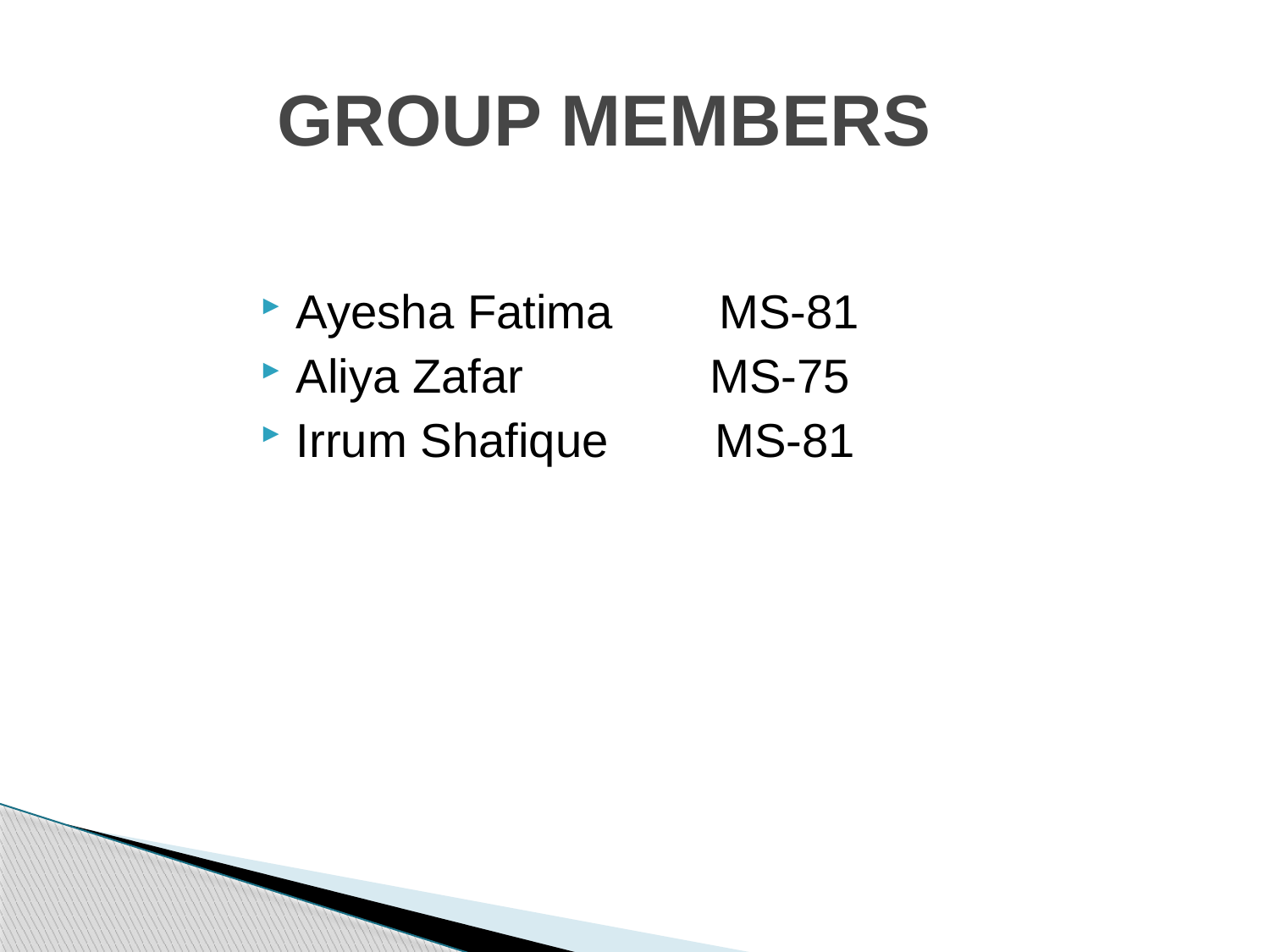

# GROUP MEMBERS
Ayesha Fatima        MS-81
Aliya Zafar              MS-75
Irrum Shafique        MS-81